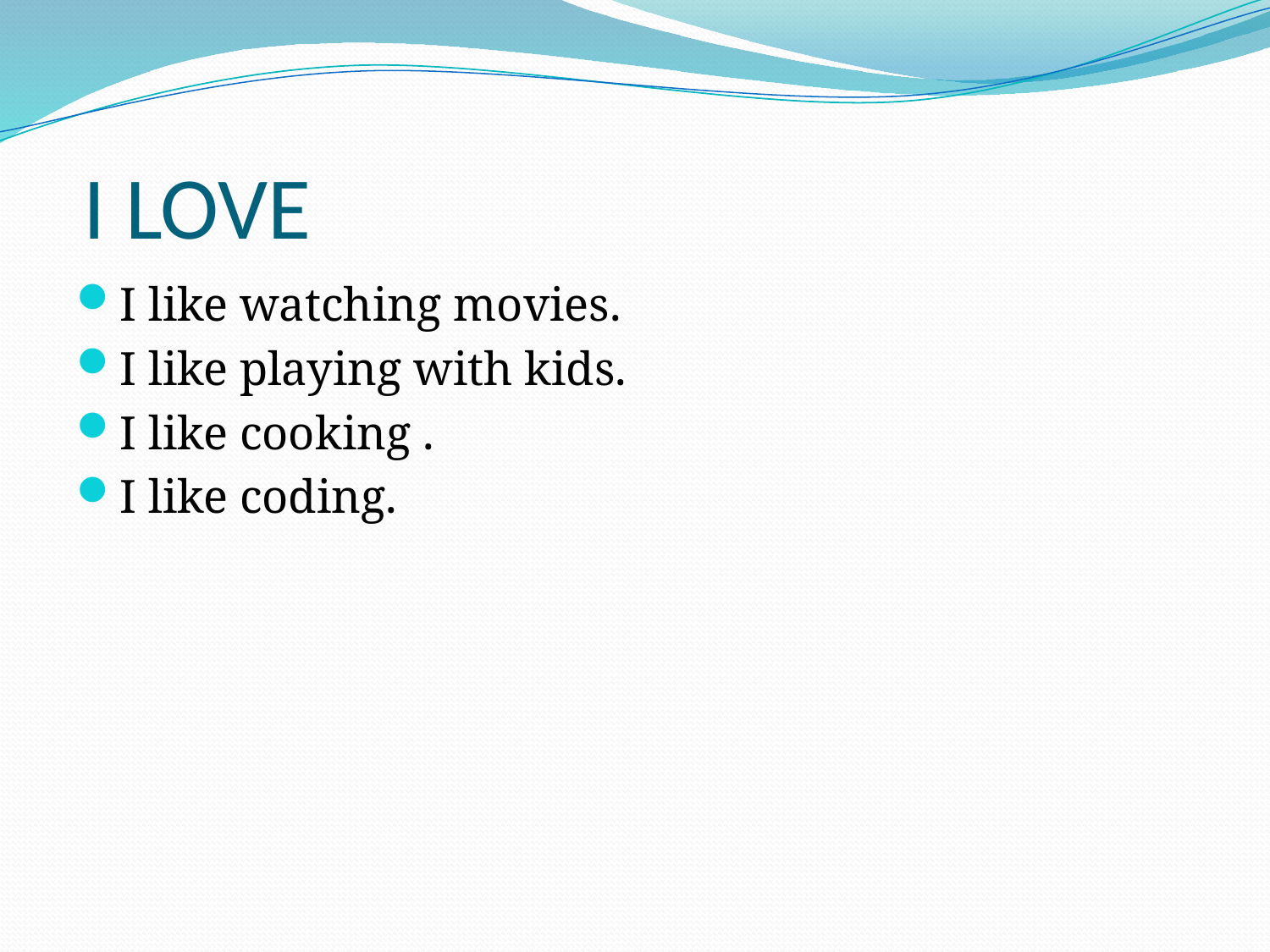

# I LOVE
I like watching movies.
I like playing with kids.
I like cooking .
I like coding.